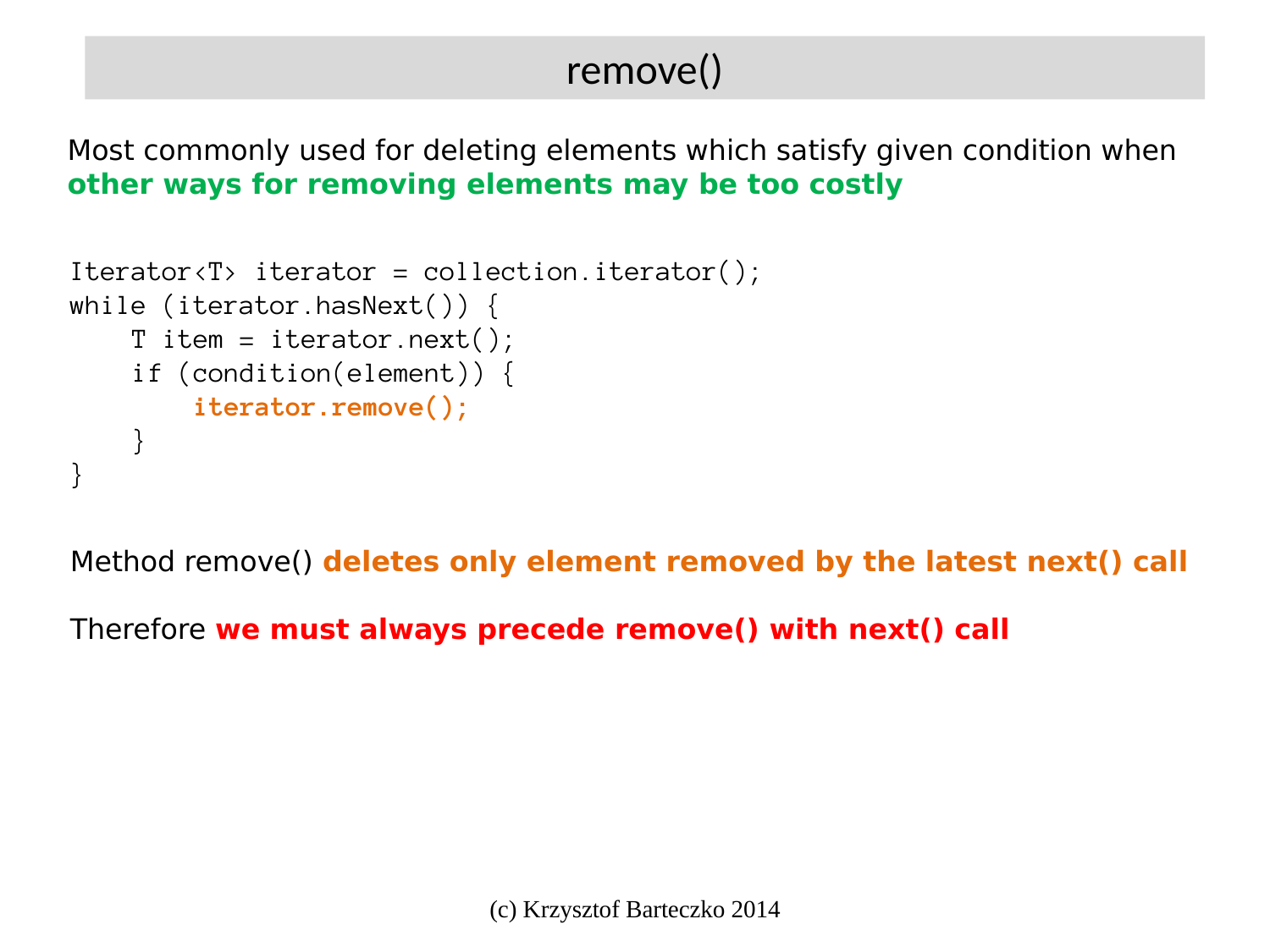

remove()
Most commonly used for deleting elements which satisfy given condition when other ways for removing elements may be too costly
Iterator<T> iterator = collection.iterator();
while (iterator.hasNext()) {
    T item = iterator.next();
    if (condition(element)) {
        iterator.remove();
    }
}
Method remove() deletes only element removed by the latest next() call

Therefore we must always precede remove() with next() call
(c) Krzysztof Barteczko 2014